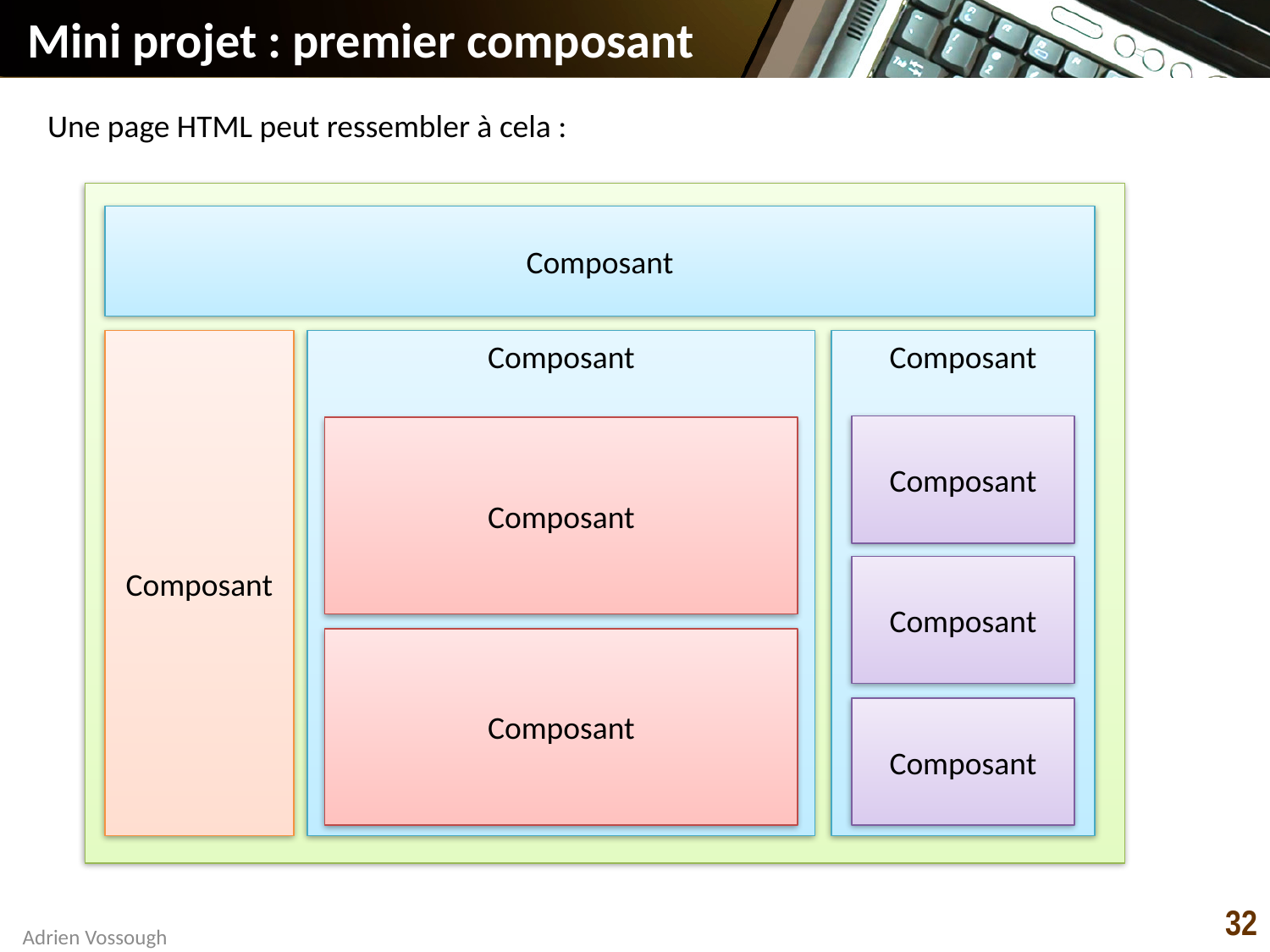

# Mini projet : premier composant
Une page HTML peut ressembler à cela :

Composant
Composant
Composant
Composant
Composant
Composant
Composant
Composant
Composant
32
Adrien Vossough